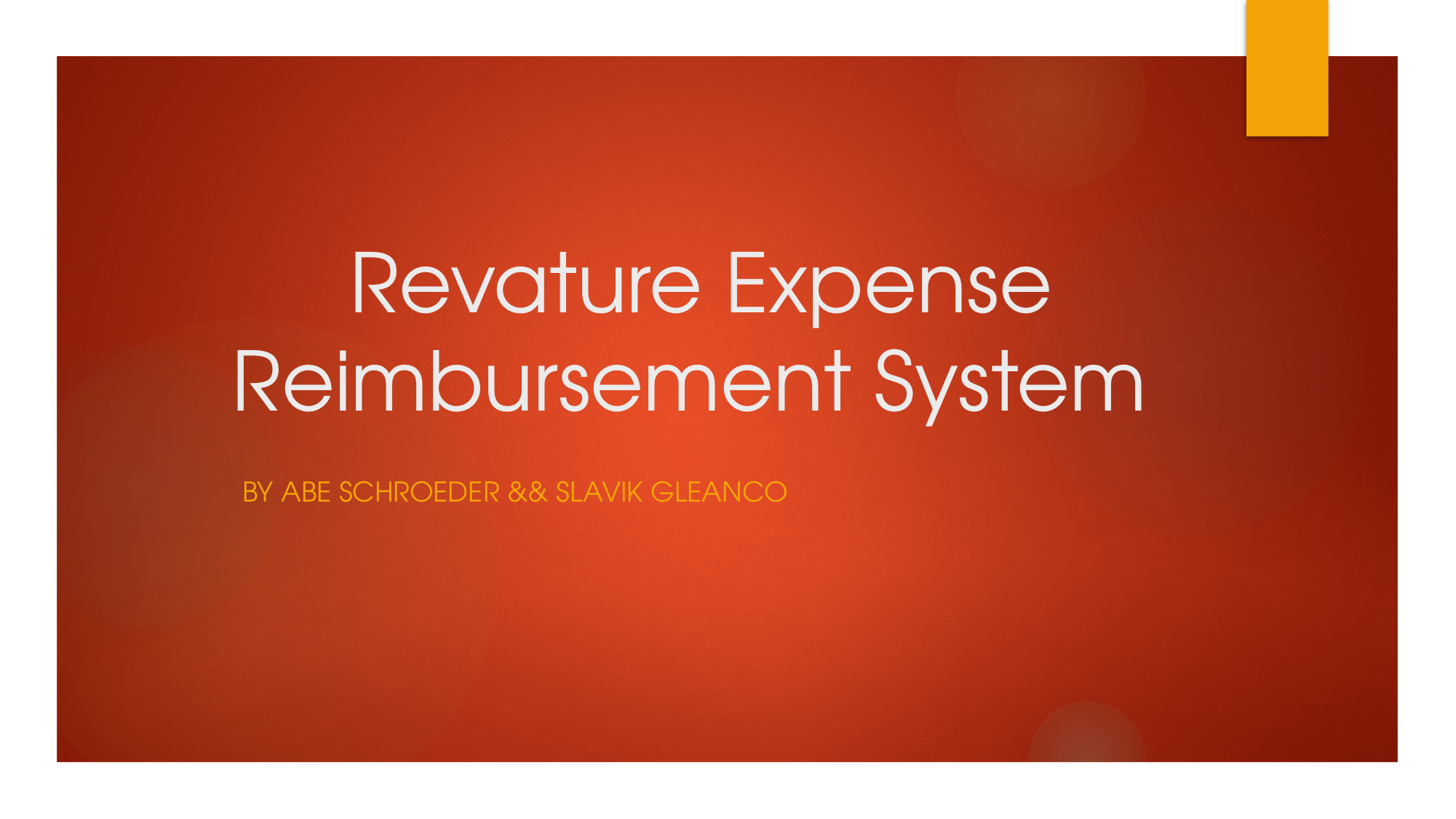

# Revature Expense Reimbursement System
By Abe Schroeder && Slavik Gleanco